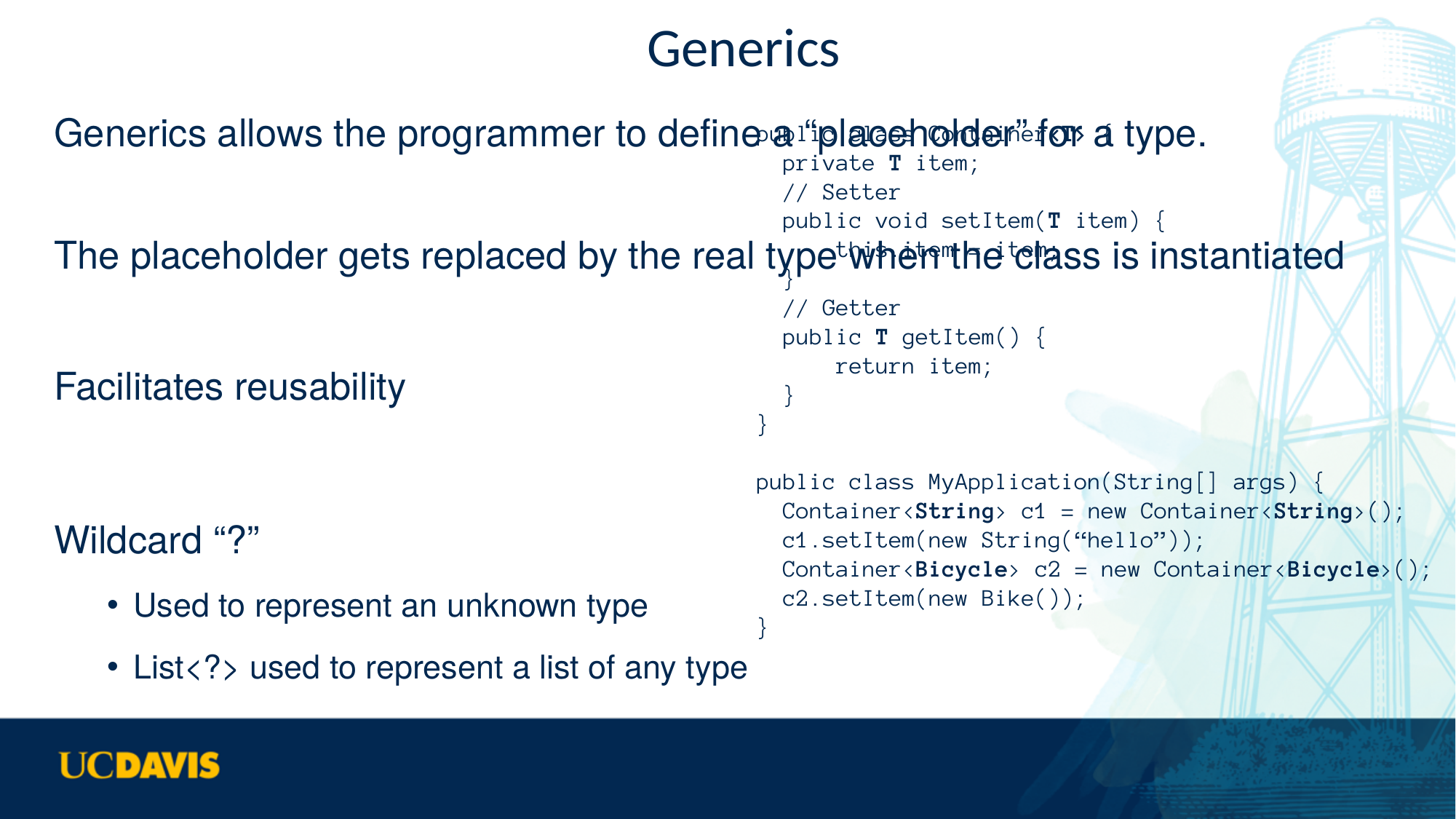

# Generics
Generics allows the programmer to define a “placeholder” for a type.
The placeholder gets replaced by the real type when the class is instantiated
Facilitates reusability

Wildcard “?”
Used to represent an unknown type
List<?> used to represent a list of any type

public class Container<T> {
  private T item;
  // Setter
  public void setItem(T item) {
      this.item = item;
  }
  // Getter
  public T getItem() {
      return item;
  }
}

public class MyApplication(String[] args) {
  Container<String> c1 = new Container<String>();
  c1.setItem(new String(“hello”));
  Container<Bicycle> c2 = new Container<Bicycle>();
  c2.setItem(new Bike());
}